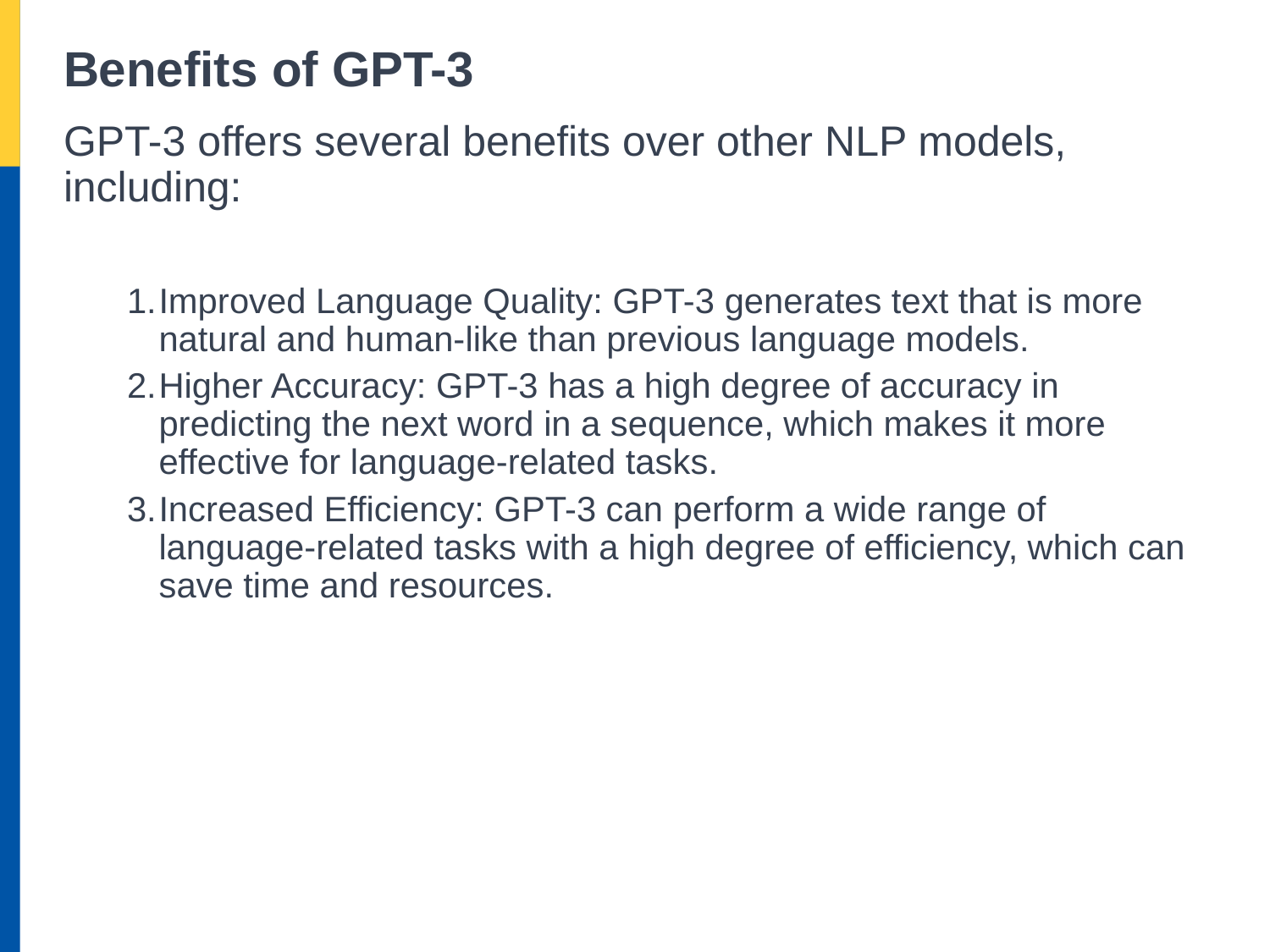

# Benefits of GPT-3
GPT-3 offers several benefits over other NLP models, including:

Improved Language Quality: GPT-3 generates text that is more natural and human-like than previous language models.
Higher Accuracy: GPT-3 has a high degree of accuracy in predicting the next word in a sequence, which makes it more effective for language-related tasks.
Increased Efficiency: GPT-3 can perform a wide range of language-related tasks with a high degree of efficiency, which can save time and resources.